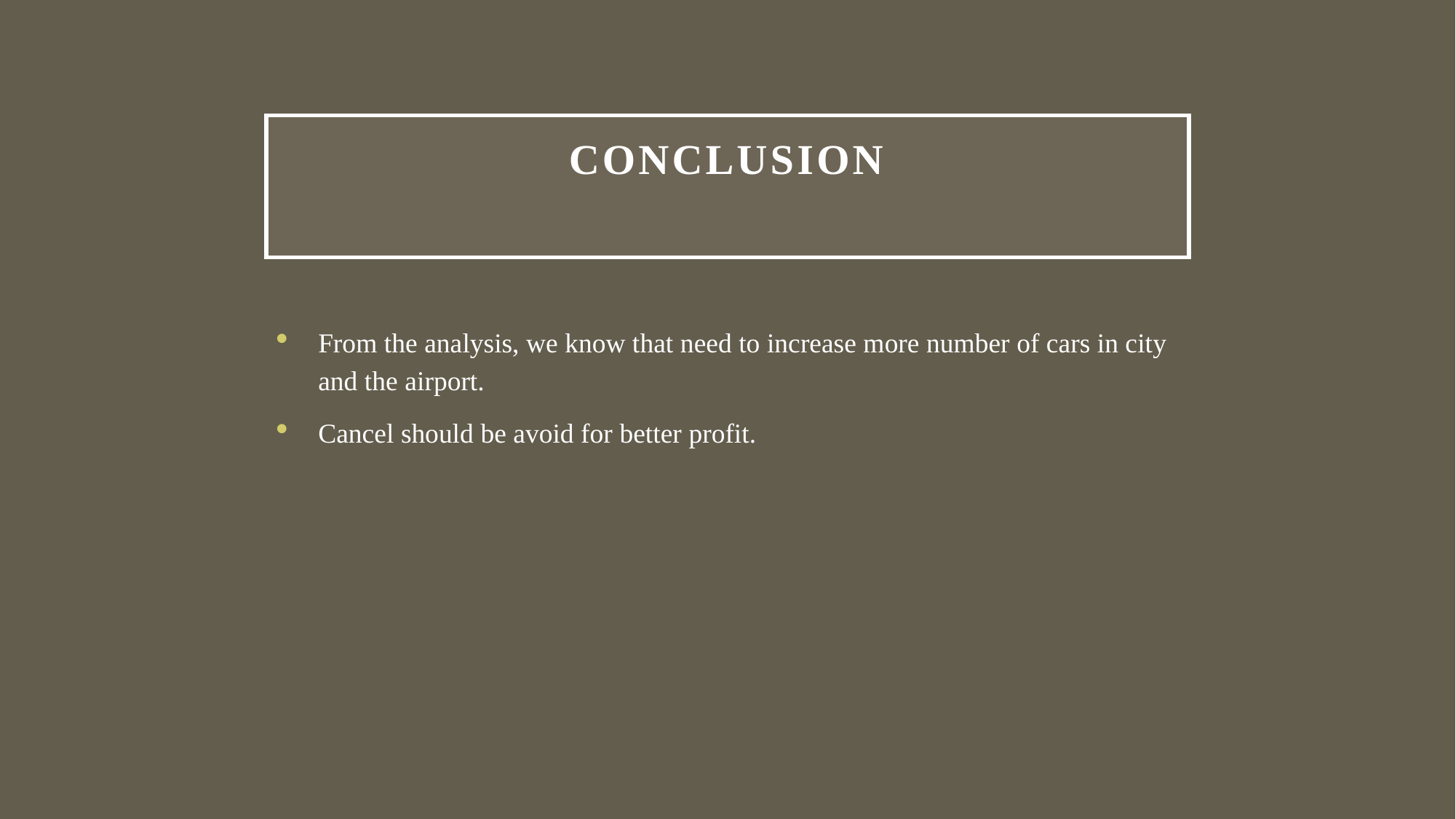

# CONCLUSION
From the analysis, we know that need to increase more number of cars in city and the airport.
Cancel should be avoid for better profit.